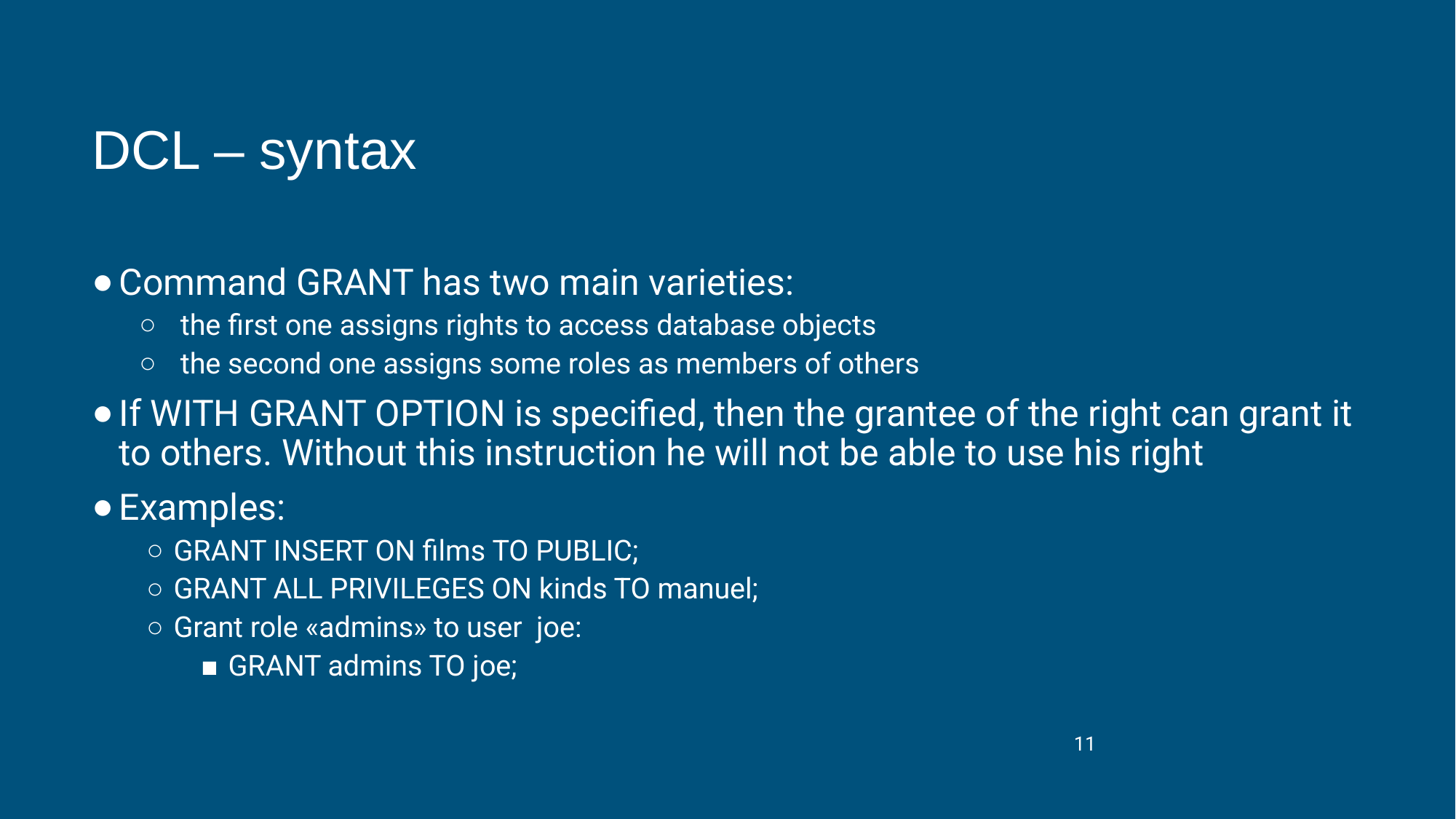

# DCL – syntax
Command GRANT has two main varieties:
the first one assigns rights to access database objects
the second one assigns some roles as members of others
If WITH GRANT OPTION is specified, then the grantee of the right can grant it to others. Without this instruction he will not be able to use his right
Examples:
GRANT INSERT ON films TO PUBLIC;
GRANT ALL PRIVILEGES ON kinds TO manuel;
Grant role «admins» to user  joe:
GRANT admins TO joe;
11